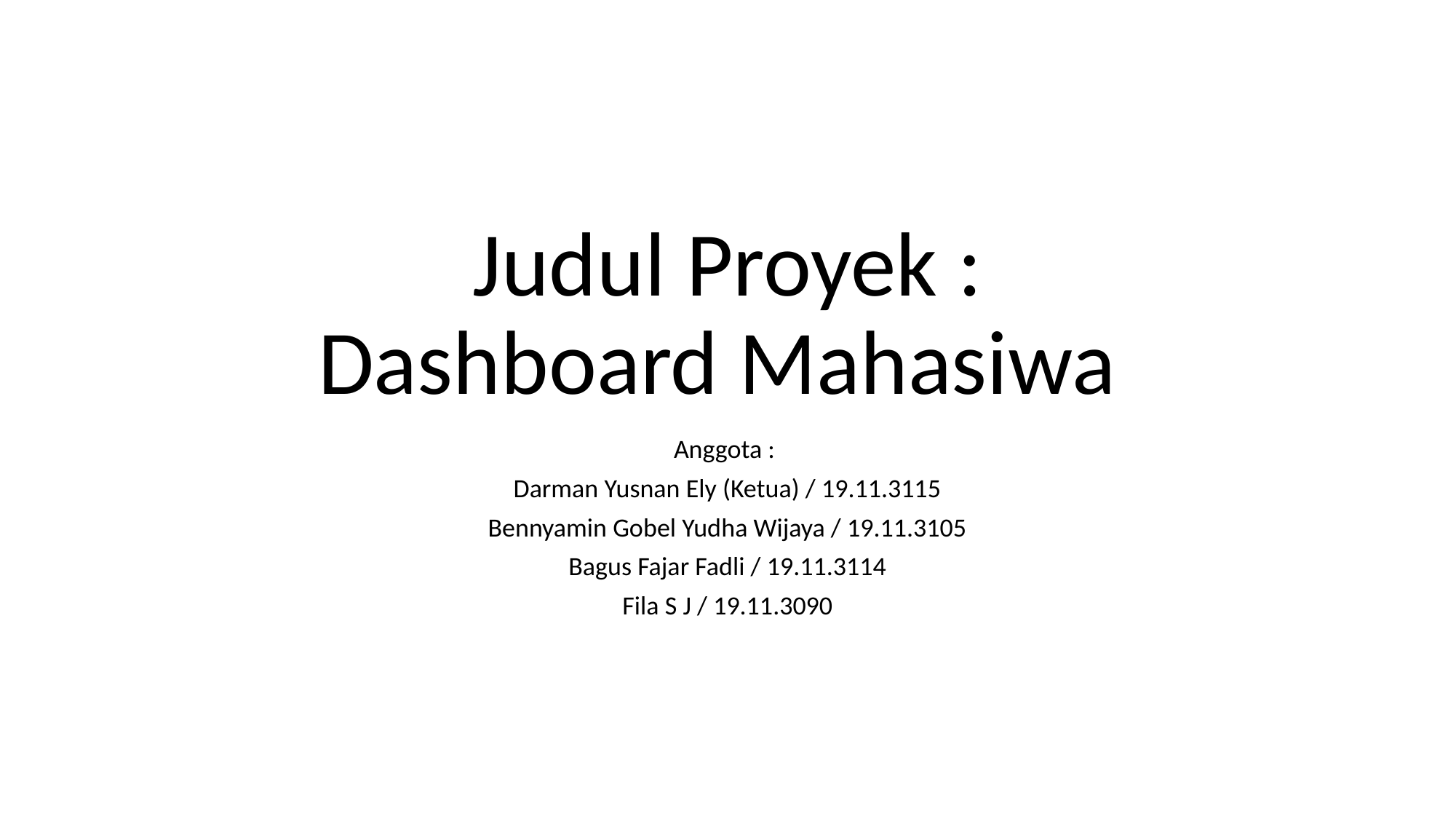

# Judul Proyek : Dashboard Mahasiwa
Anggota :
Darman Yusnan Ely (Ketua) / 19.11.3115
Bennyamin Gobel Yudha Wijaya / 19.11.3105
Bagus Fajar Fadli / 19.11.3114
Fila S J / 19.11.3090